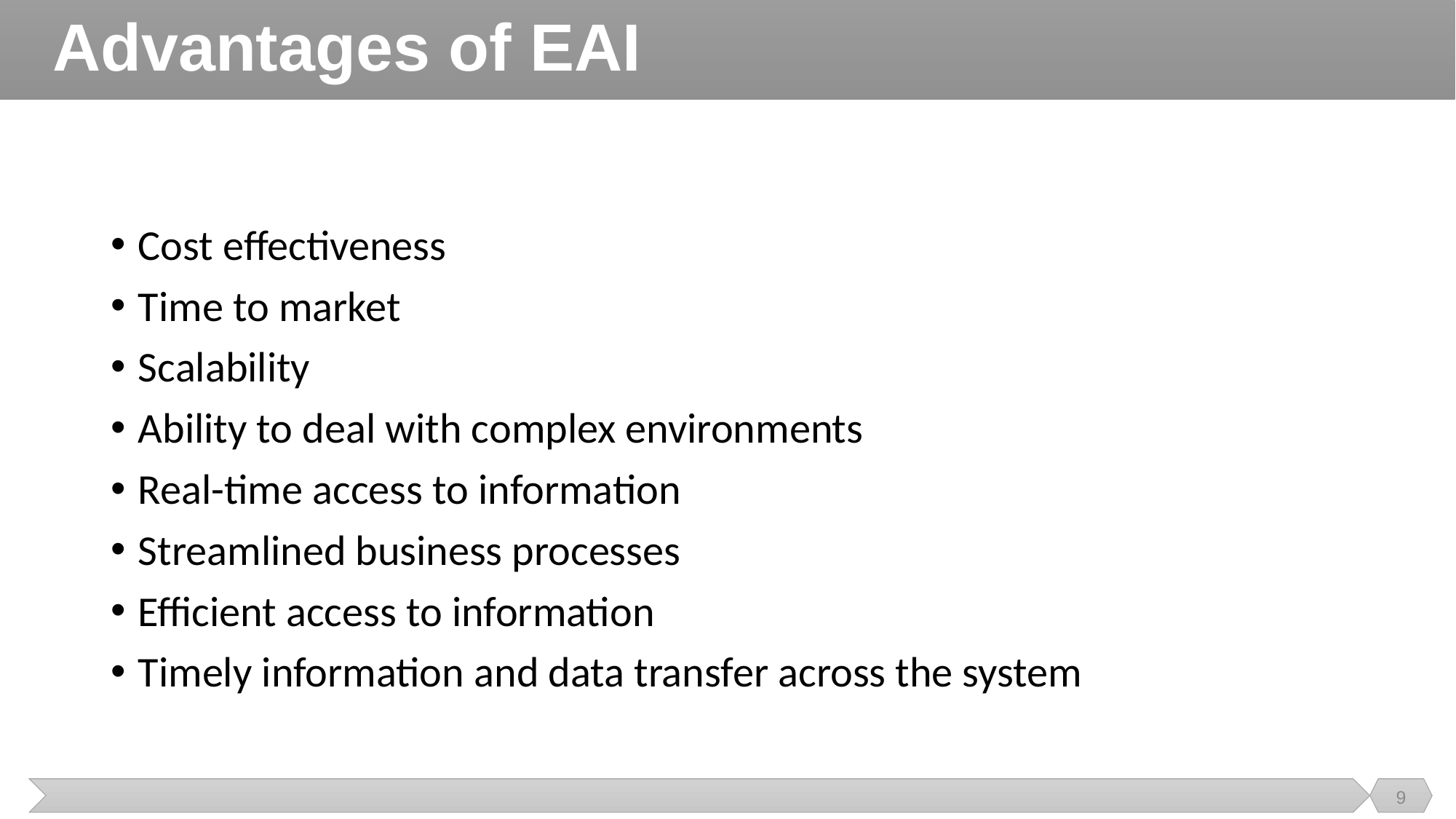

# Advantages of EAI
Cost effectiveness
Time to market
Scalability
Ability to deal with complex environments
Real-time access to information
Streamlined business processes
Efficient access to information
Timely information and data transfer across the system
9